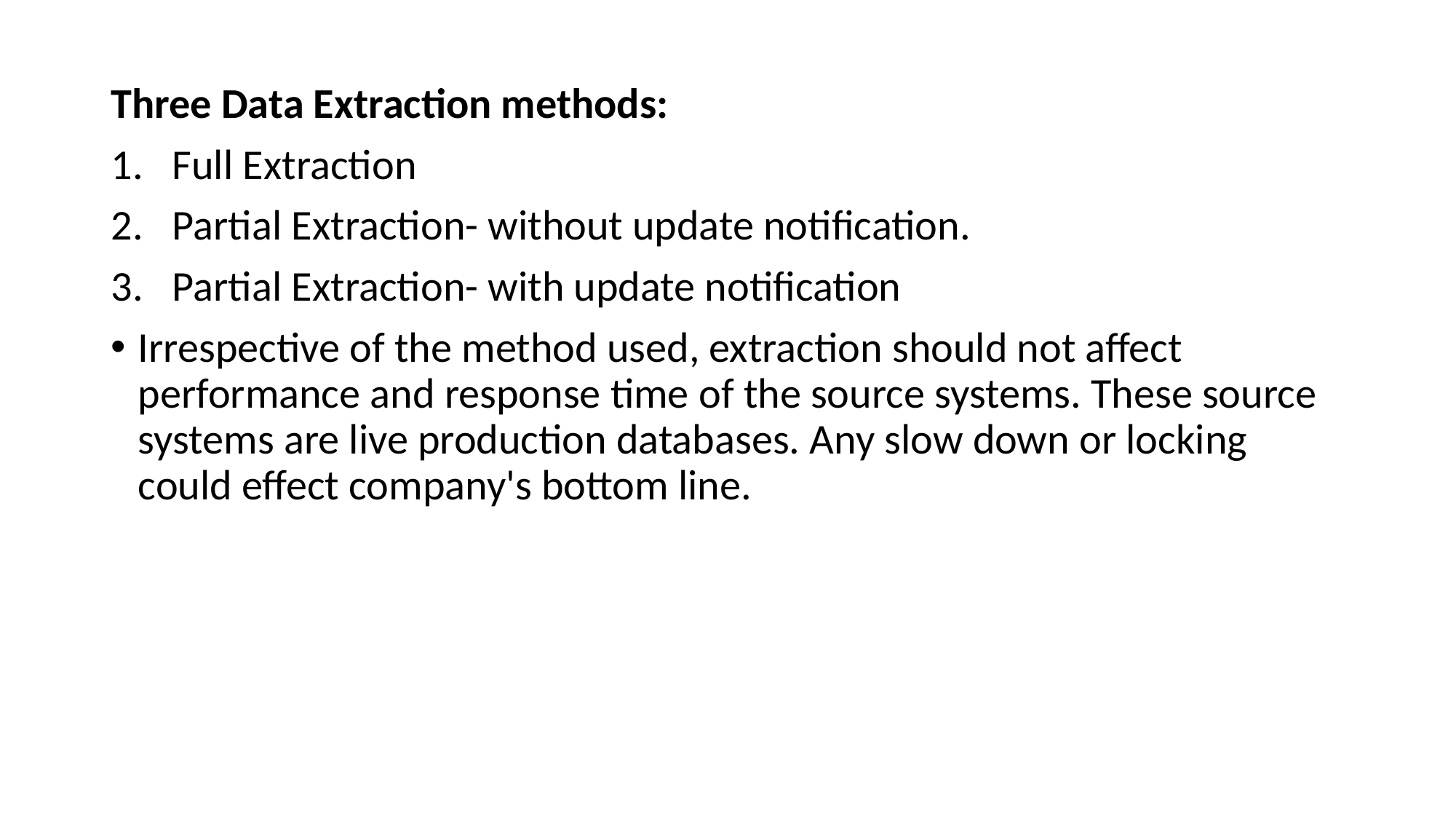

Three Data Extraction methods:
Full Extraction
Partial Extraction- without update notification.
Partial Extraction- with update notification
Irrespective of the method used, extraction should not affect performance and response time of the source systems. These source systems are live production databases. Any slow down or locking could effect company's bottom line.